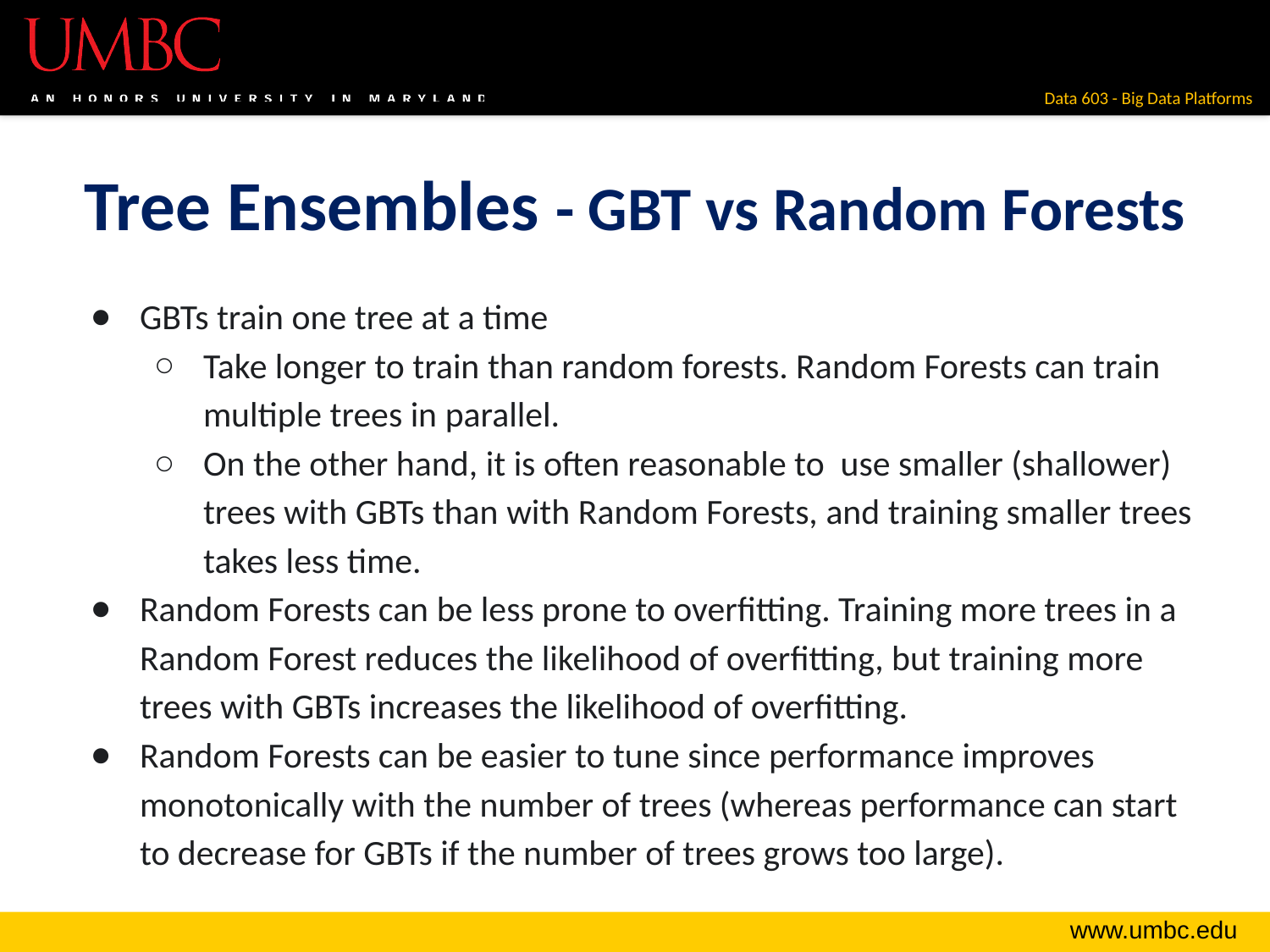

# Tree Ensembles - GBT vs Random Forests
GBTs train one tree at a time
Take longer to train than random forests. Random Forests can train multiple trees in parallel.
On the other hand, it is often reasonable to  use smaller (shallower) trees with GBTs than with Random Forests, and training smaller trees takes less time.
Random Forests can be less prone to overfitting. Training more trees in a Random Forest reduces the likelihood of overfitting, but training more trees with GBTs increases the likelihood of overfitting.
Random Forests can be easier to tune since performance improves monotonically with the number of trees (whereas performance can start to decrease for GBTs if the number of trees grows too large).